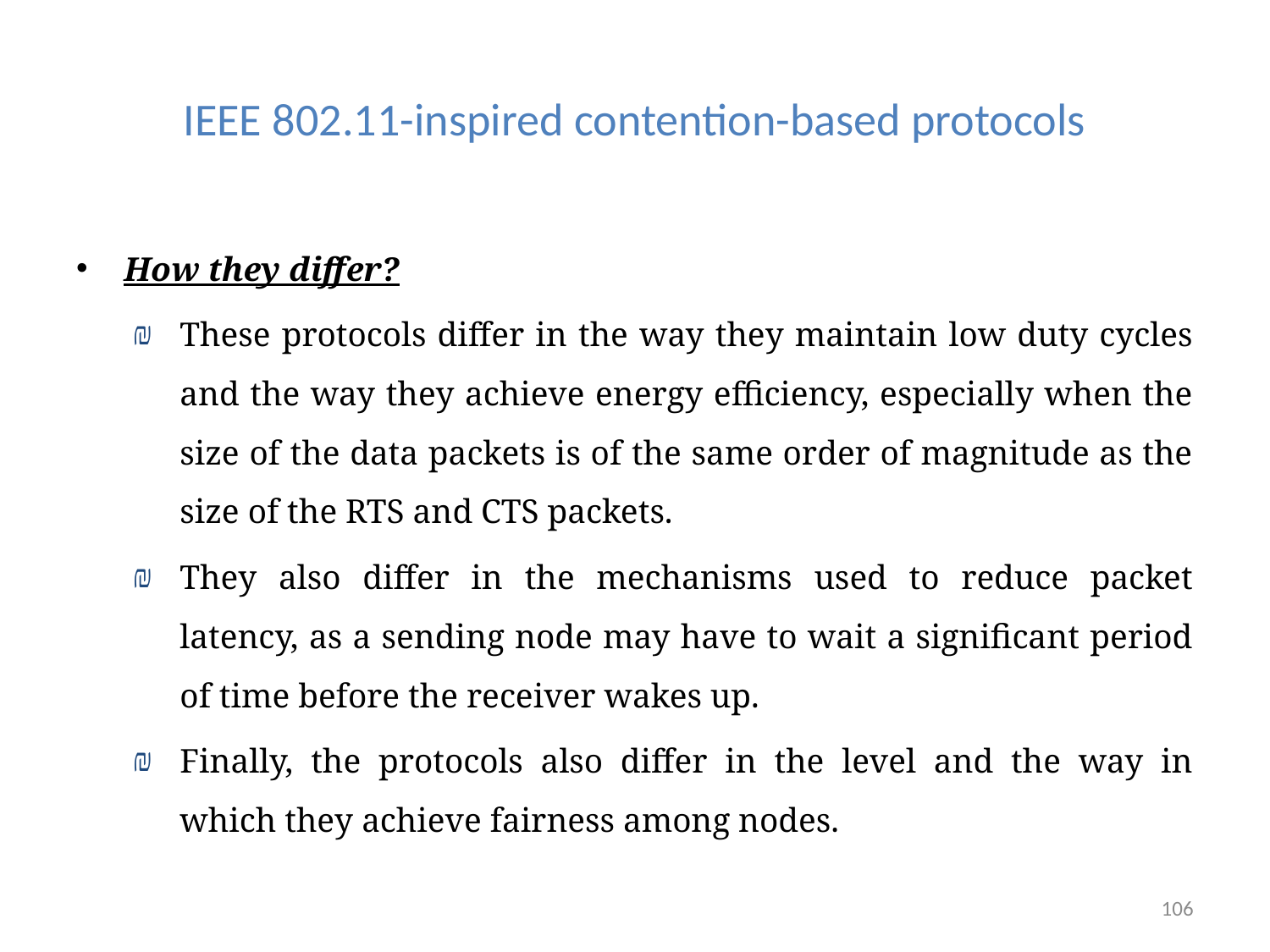

# IEEE 802.11-inspired contention-based protocols
How they differ?
These protocols differ in the way they maintain low duty cycles and the way they achieve energy efficiency, especially when the size of the data packets is of the same order of magnitude as the size of the RTS and CTS packets.
They also differ in the mechanisms used to reduce packet latency, as a sending node may have to wait a significant period of time before the receiver wakes up.
Finally, the protocols also differ in the level and the way in which they achieve fairness among nodes.
106